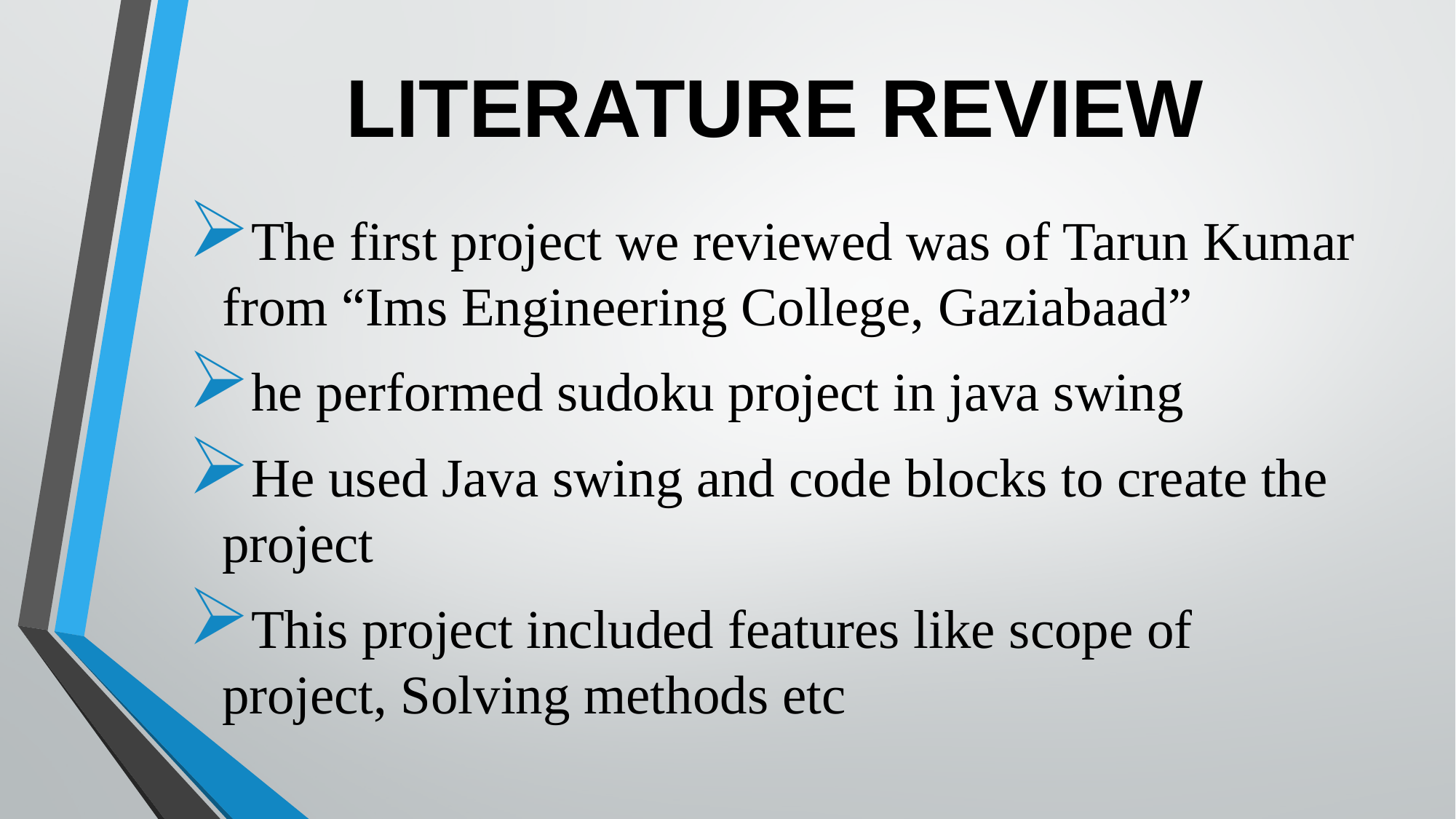

# LITERATURE REVIEW
The first project we reviewed was of Tarun Kumar from “Ims Engineering College, Gaziabaad”
he performed sudoku project in java swing
He used Java swing and code blocks to create the project
This project included features like scope of project, Solving methods etc